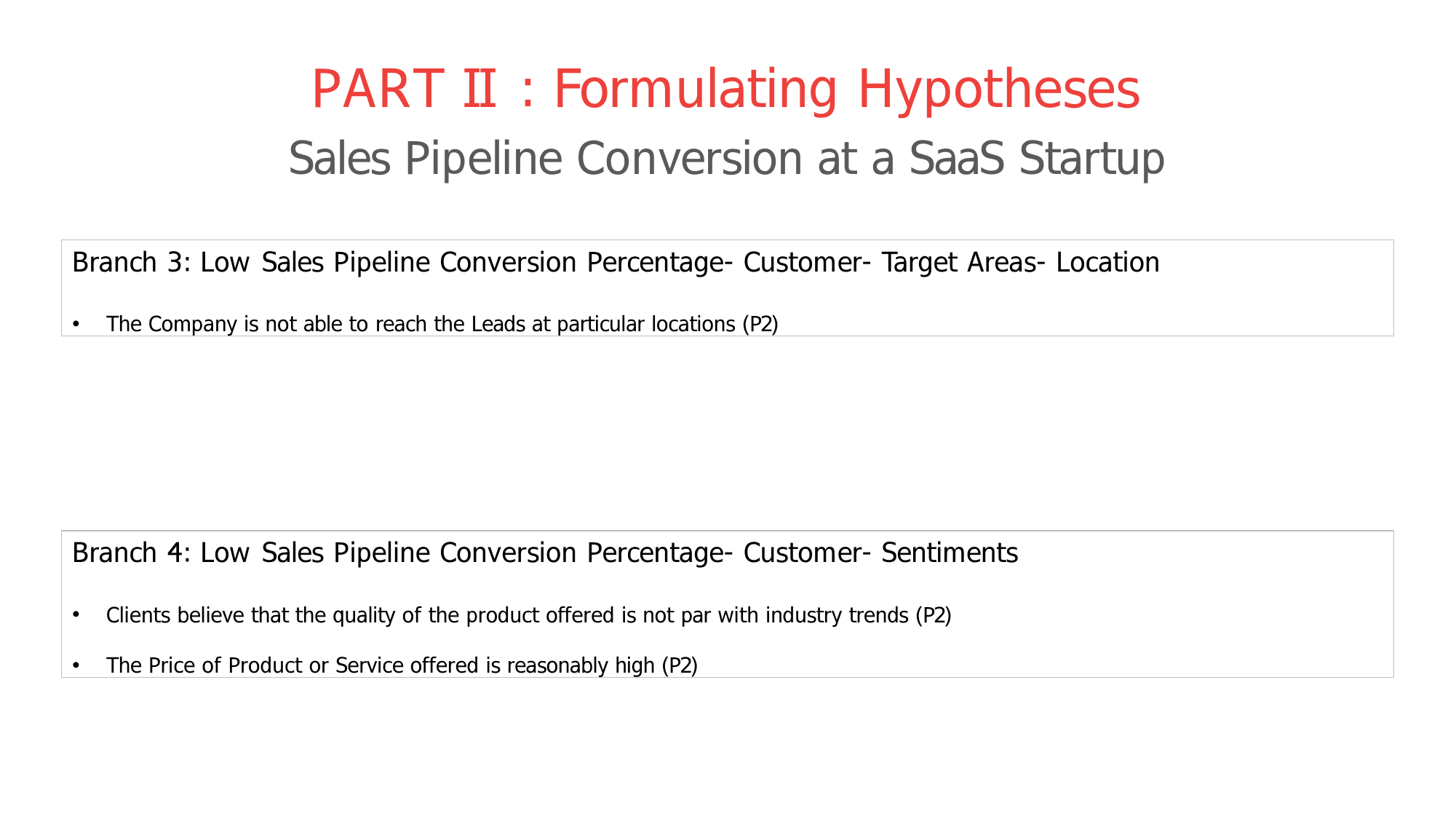

# PART II : Formulating Hypotheses
Sales Pipeline Conversion at a SaaS Startup
Branch 3: Low Sales Pipeline Conversion Percentage- Customer- Target Areas- Location

The Company is not able to reach the Leads at particular locations (P2)
Branch 4: Low Sales Pipeline Conversion Percentage- Customer- Sentiments

Clients believe that the quality of the product offered is not par with industry trends (P2)

The Price of Product or Service offered is reasonably high (P2)